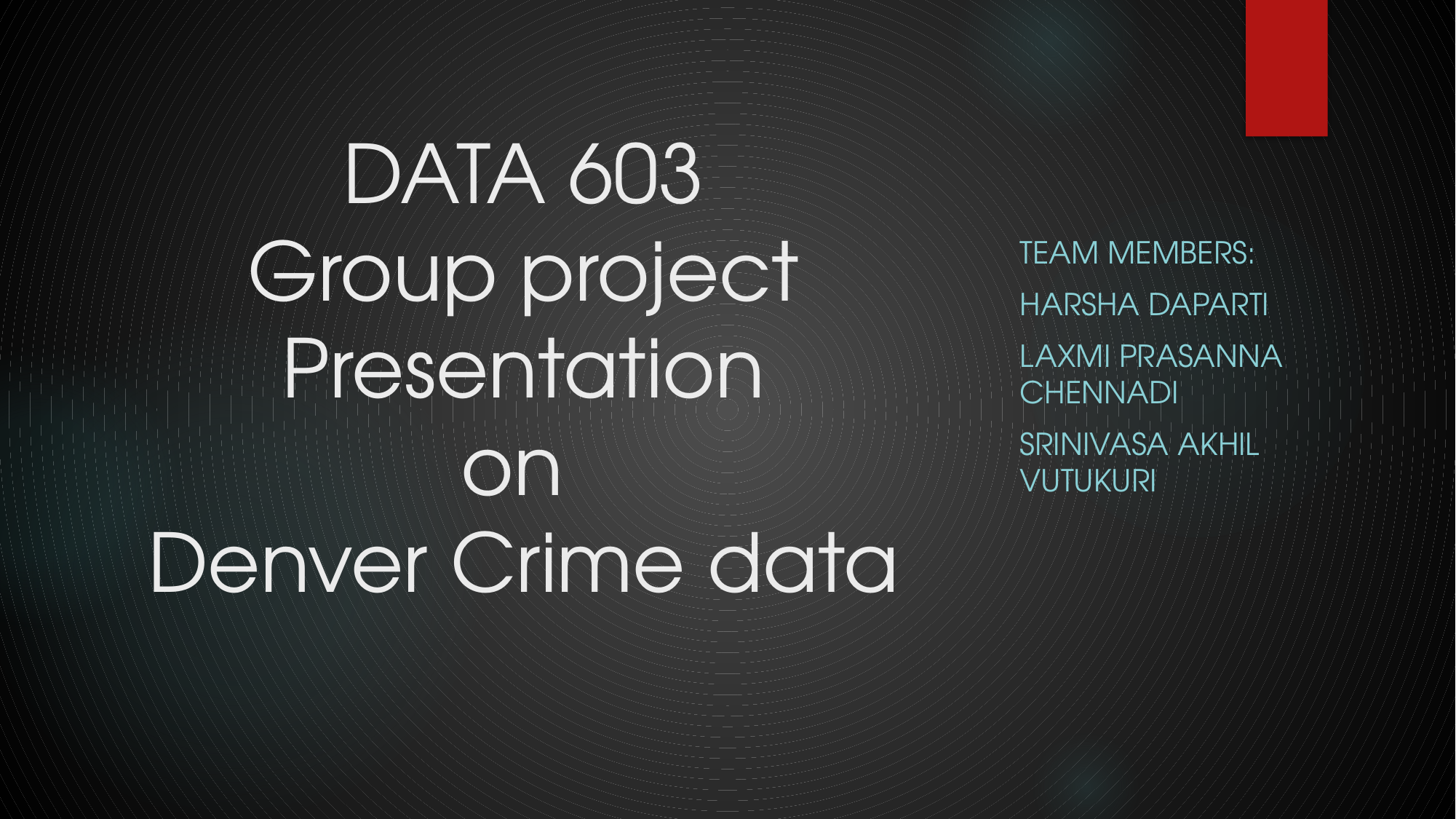

# DATA 603 Group project Presentation on Denver Crime data
Team members:
Harsha Daparti
Laxmi Prasanna Chennadi
Srinivasa Akhil Vutukuri